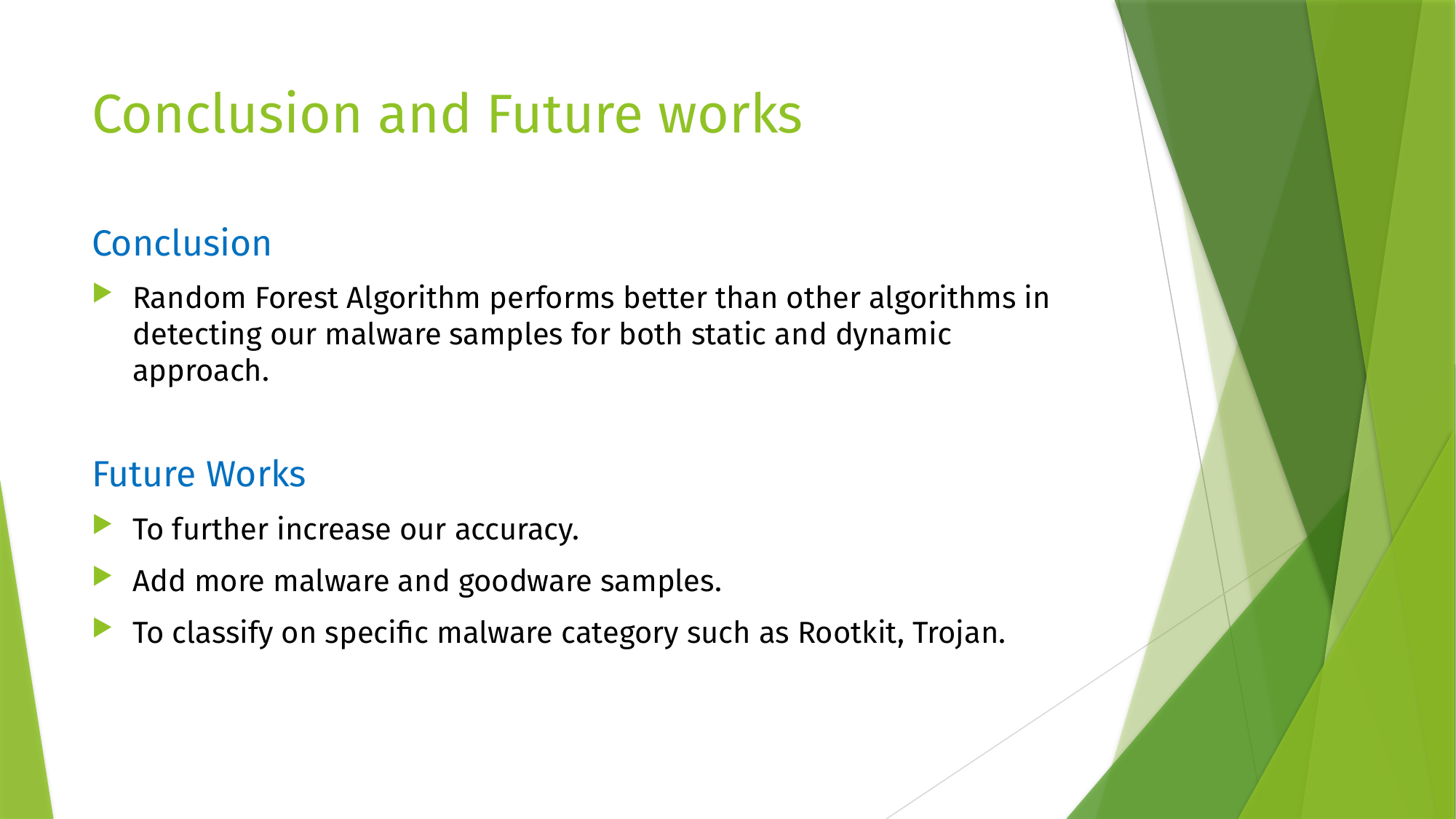

# Conclusion and Future works
Conclusion
Random Forest Algorithm performs better than other algorithms in detecting our malware samples for both static and dynamic approach.

Future Works
To further increase our accuracy.
Add more malware and goodware samples.
To classify on specific malware category such as Rootkit, Trojan.